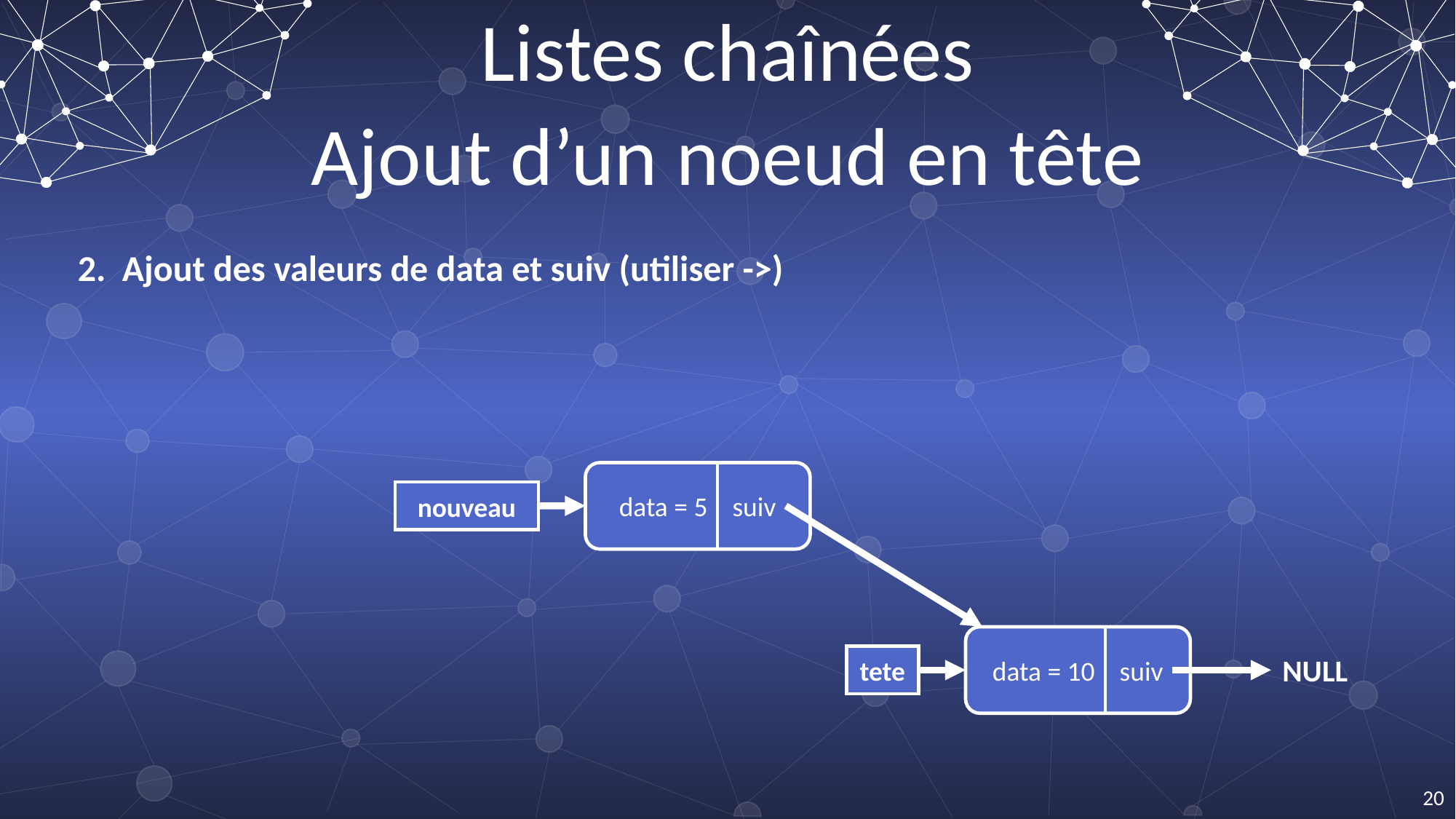

Listes chaînées
Ajout d’un noeud en tête
2.  Ajout des valeurs de data et suiv (utiliser ->)
data = 5    suiv
nouveau
data = 10    suiv
tete
NULL
20